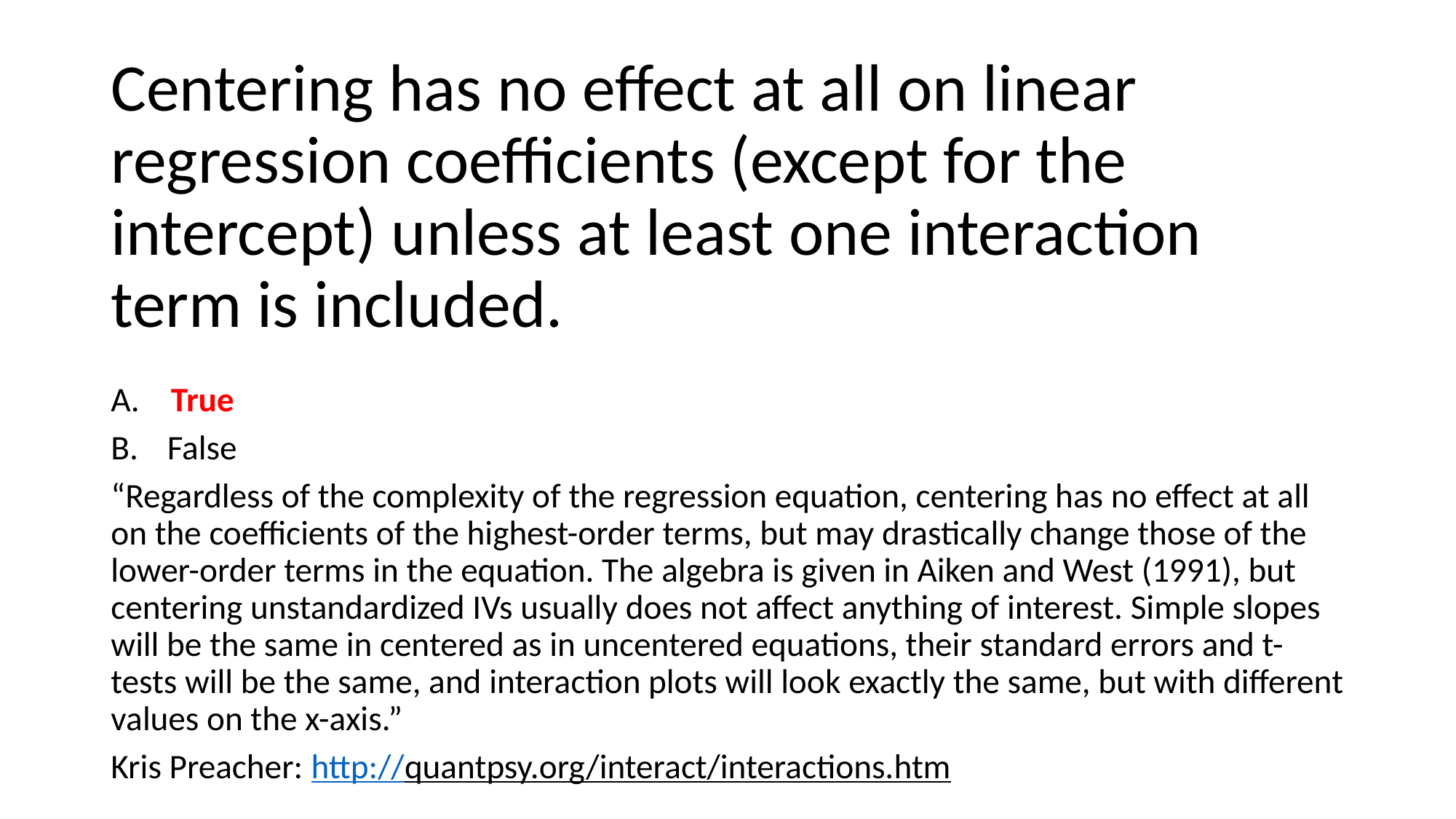

# Centering has no effect at all on linear regression coefficients (except for the intercept) unless at least one interaction term is included.
A.    True
False
“Regardless of the complexity of the regression equation, centering has no effect at all on the coefficients of the highest-order terms, but may drastically change those of the lower-order terms in the equation. The algebra is given in Aiken and West (1991), but centering unstandardized IVs usually does not affect anything of interest. Simple slopes will be the same in centered as in uncentered equations, their standard errors and t-tests will be the same, and interaction plots will look exactly the same, but with different values on the x-axis.”
Kris Preacher: http://quantpsy.org/interact/interactions.htm